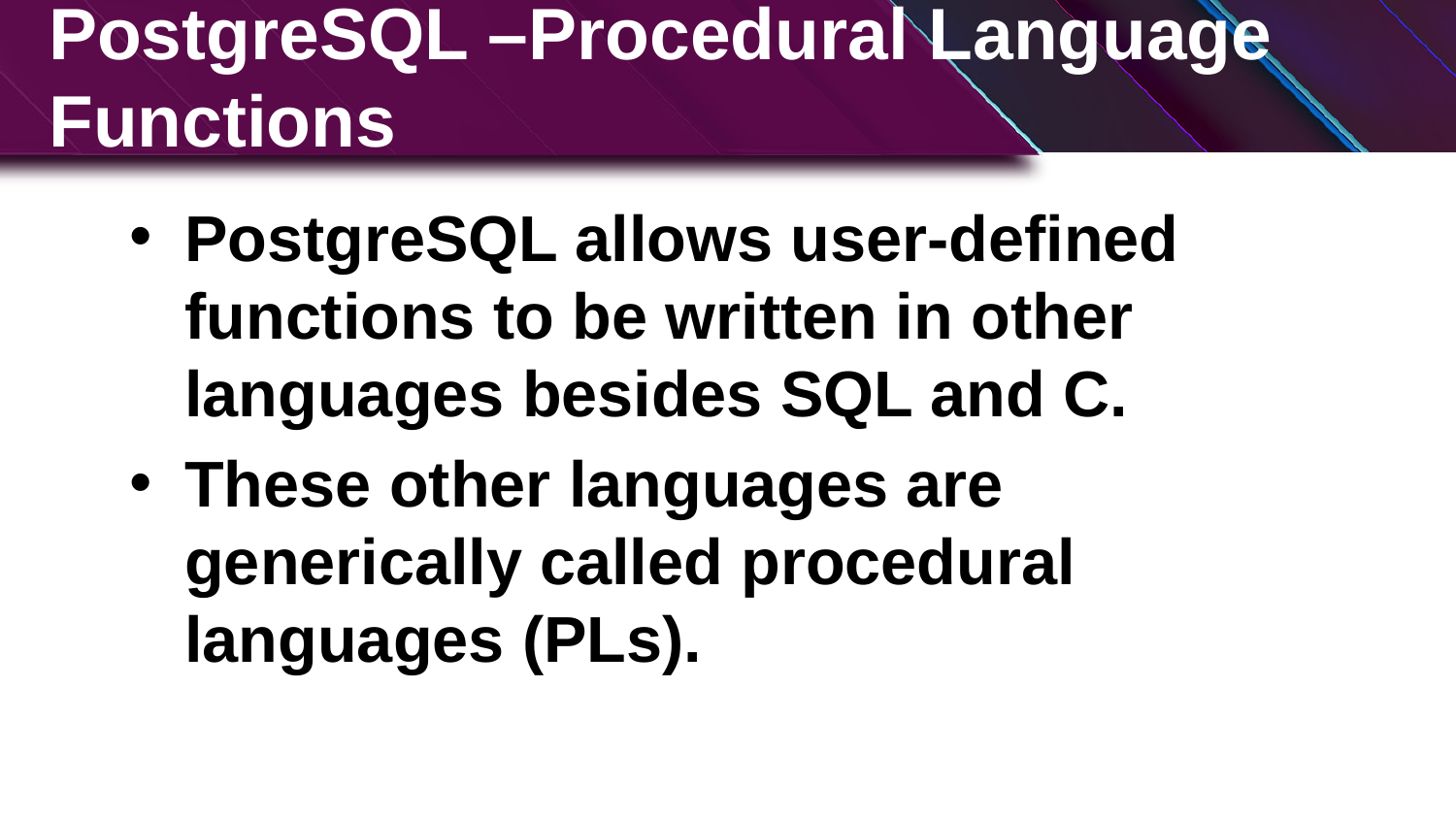

# PostgreSQL –Procedural Language Functions
PostgreSQL allows user-defined functions to be written in other languages besides SQL and C.
These other languages are generically called procedural languages (PLs).
 10